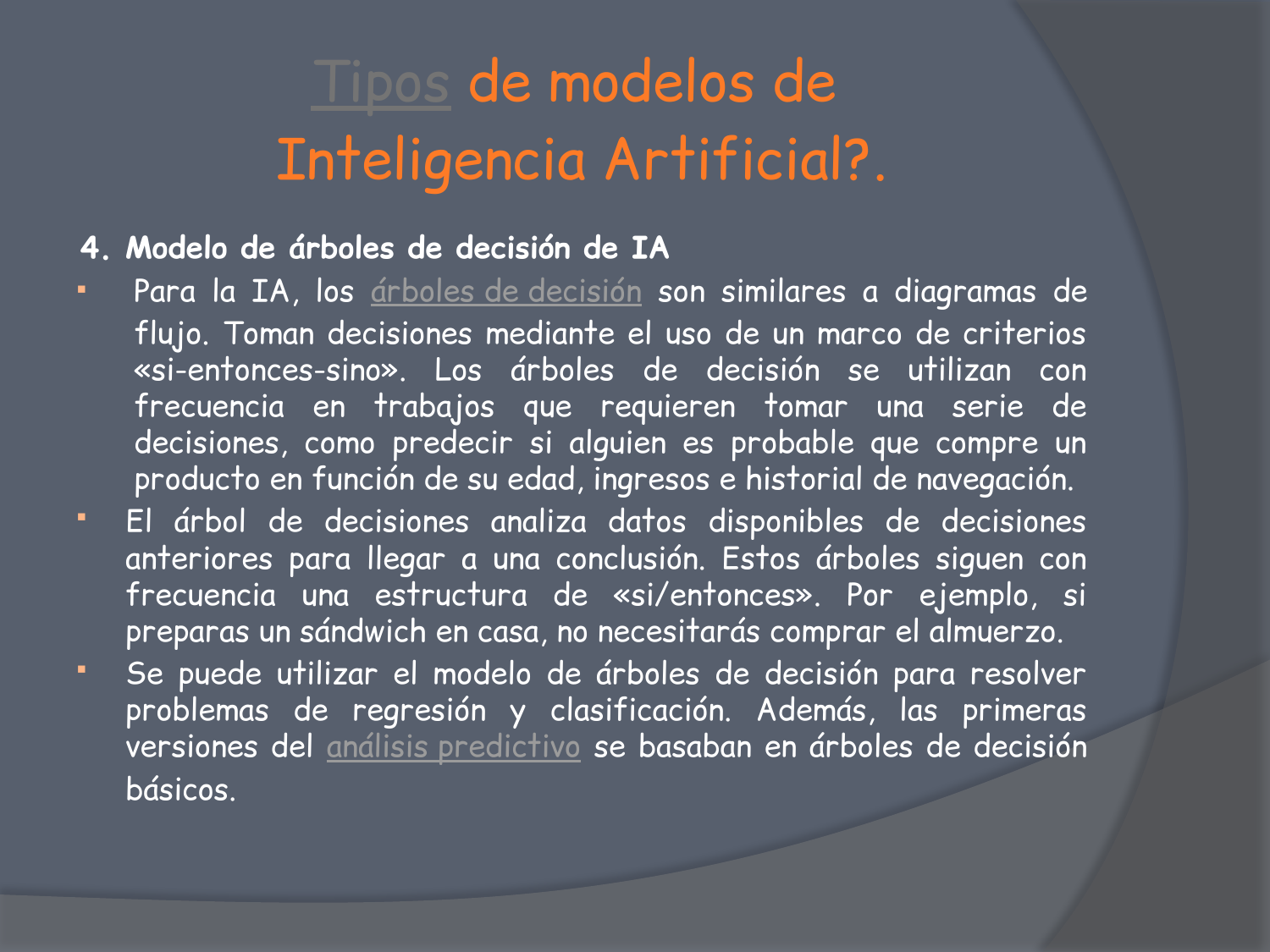

# Tipos de modelos de Inteligencia Artificial?.
4. Modelo de árboles de decisión de IA
Para la IA, los árboles de decisión son similares a diagramas de flujo. Toman decisiones mediante el uso de un marco de criterios «si-entonces-sino». Los árboles de decisión se utilizan con frecuencia en trabajos que requieren tomar una serie de decisiones, como predecir si alguien es probable que compre un producto en función de su edad, ingresos e historial de navegación.
El árbol de decisiones analiza datos disponibles de decisiones anteriores para llegar a una conclusión. Estos árboles siguen con frecuencia una estructura de «si/entonces». Por ejemplo, si preparas un sándwich en casa, no necesitarás comprar el almuerzo.
Se puede utilizar el modelo de árboles de decisión para resolver problemas de regresión y clasificación. Además, las primeras versiones del análisis predictivo se basaban en árboles de decisión básicos.